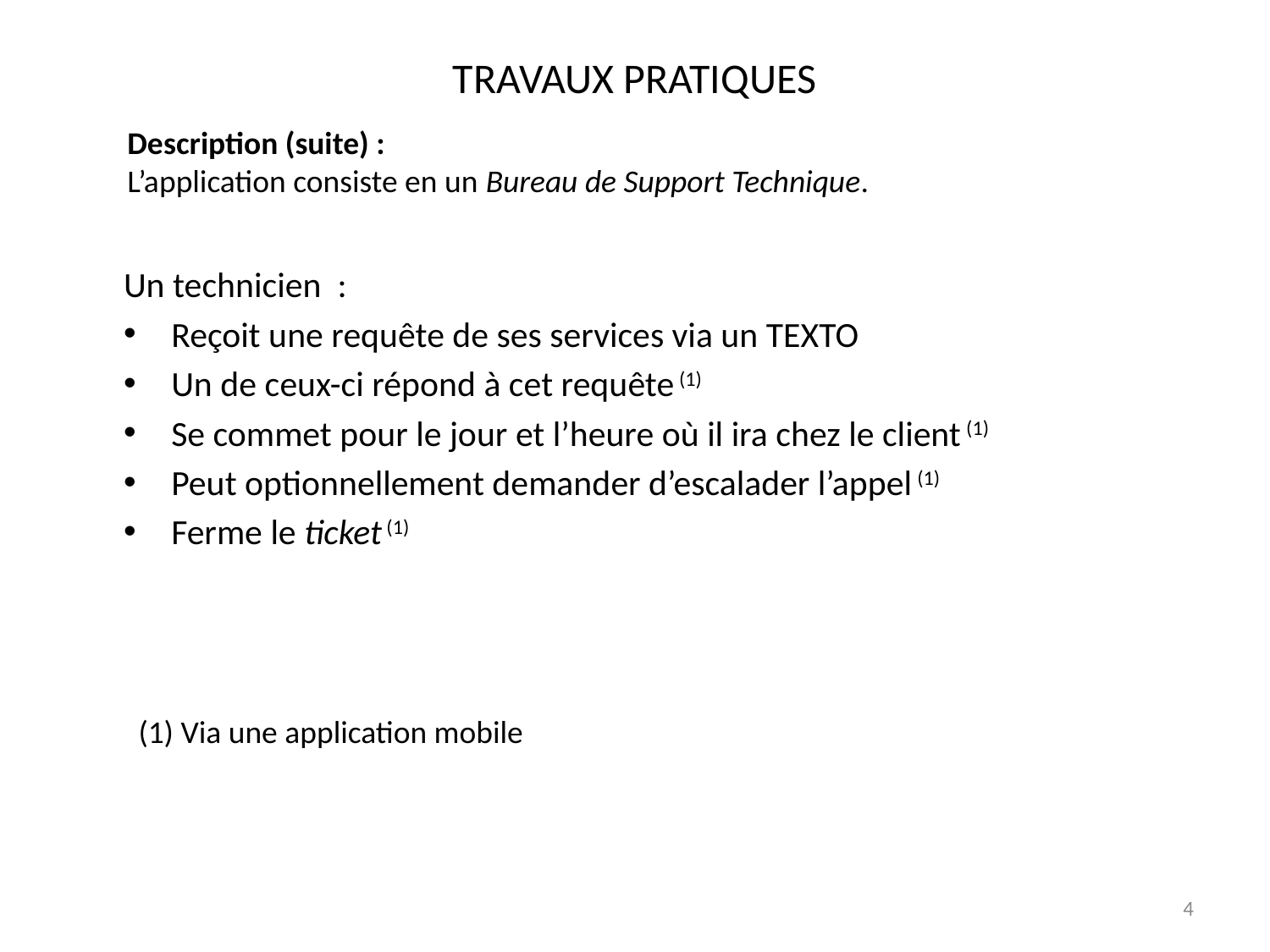

# TRAVAUX PRATIQUES
Description (suite) :
L’application consiste en un Bureau de Support Technique.
Un technicien  :
Reçoit une requête de ses services via un TEXTO
Un de ceux-ci répond à cet requête (1)
Se commet pour le jour et l’heure où il ira chez le client (1)
Peut optionnellement demander d’escalader l’appel (1)
Ferme le ticket (1)
(1) Via une application mobile
4